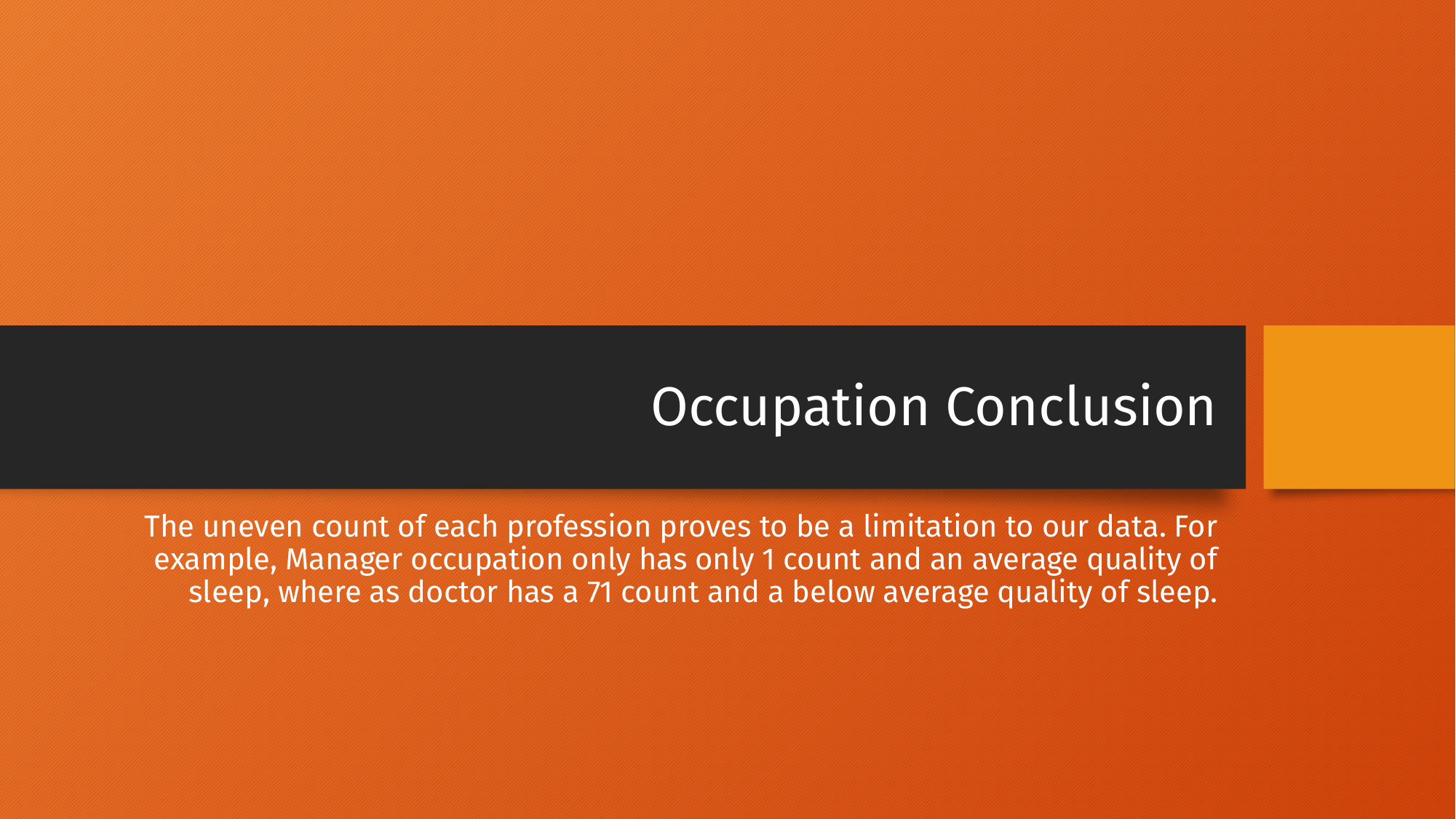

# Occupation Conclusion
The uneven count of each profession proves to be a limitation to our data. For example, Manager occupation only has only 1 count and an average quality of sleep, where as doctor has a 71 count and a below average quality of sleep.